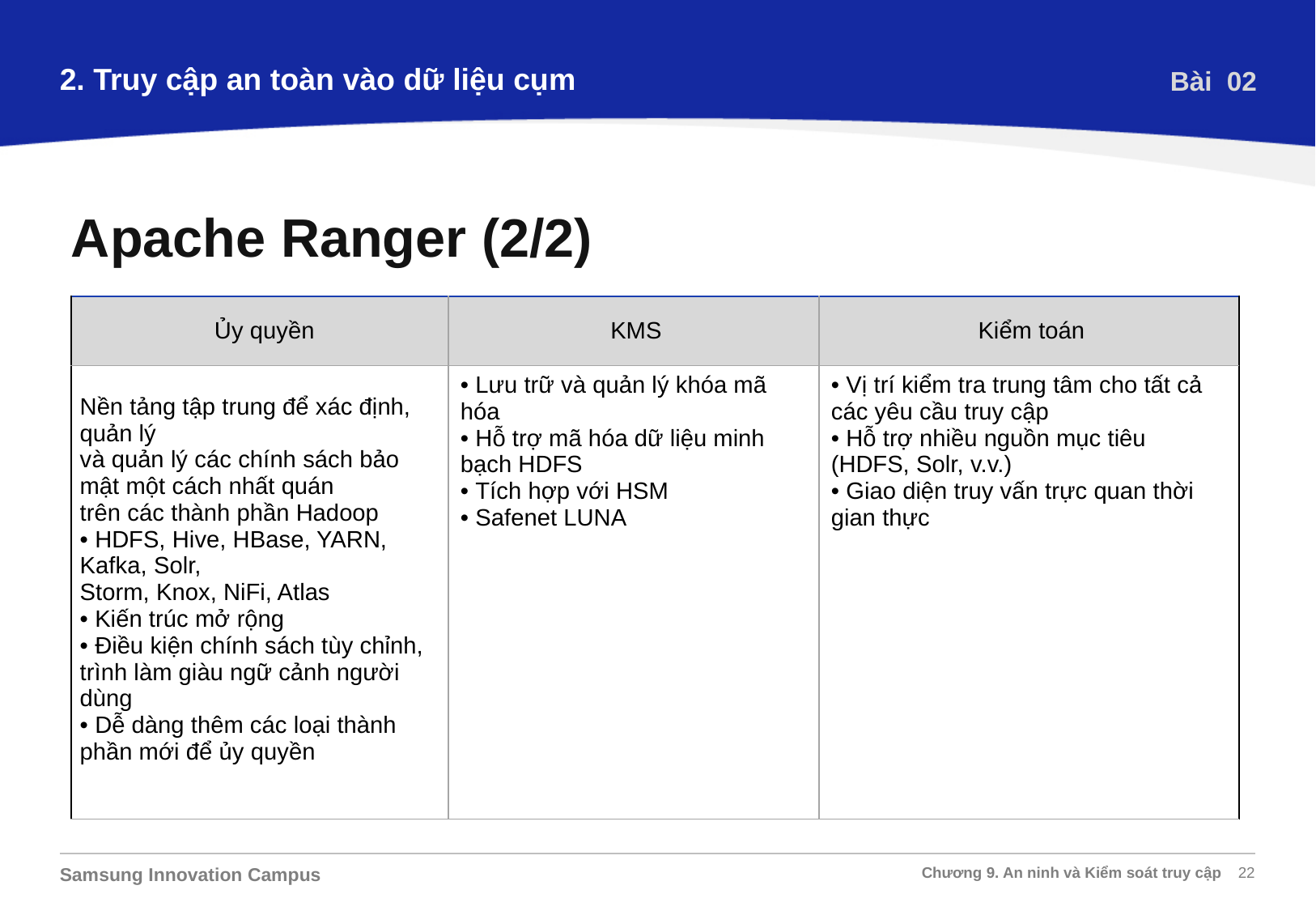

2. Truy cập an toàn vào dữ liệu cụm
Bài  02
Apache Ranger (2/2)
| Ủy quyền | KMS | Kiểm toán |
| --- | --- | --- |
| Nền tảng tập trung để xác định, quản lý và quản lý các chính sách bảo mật một cách nhất quán trên các thành phần Hadoop • HDFS, Hive, HBase, YARN, Kafka, Solr, Storm, Knox, NiFi, Atlas • Kiến trúc mở rộng • Điều kiện chính sách tùy chỉnh, trình làm giàu ngữ cảnh người dùng • Dễ dàng thêm các loại thành phần mới để ủy quyền | • Lưu trữ và quản lý khóa mã hóa • Hỗ trợ mã hóa dữ liệu minh bạch HDFS • Tích hợp với HSM • Safenet LUNA | • Vị trí kiểm tra trung tâm cho tất cả các yêu cầu truy cập • Hỗ trợ nhiều nguồn mục tiêu (HDFS, Solr, v.v.) • Giao diện truy vấn trực quan thời gian thực |